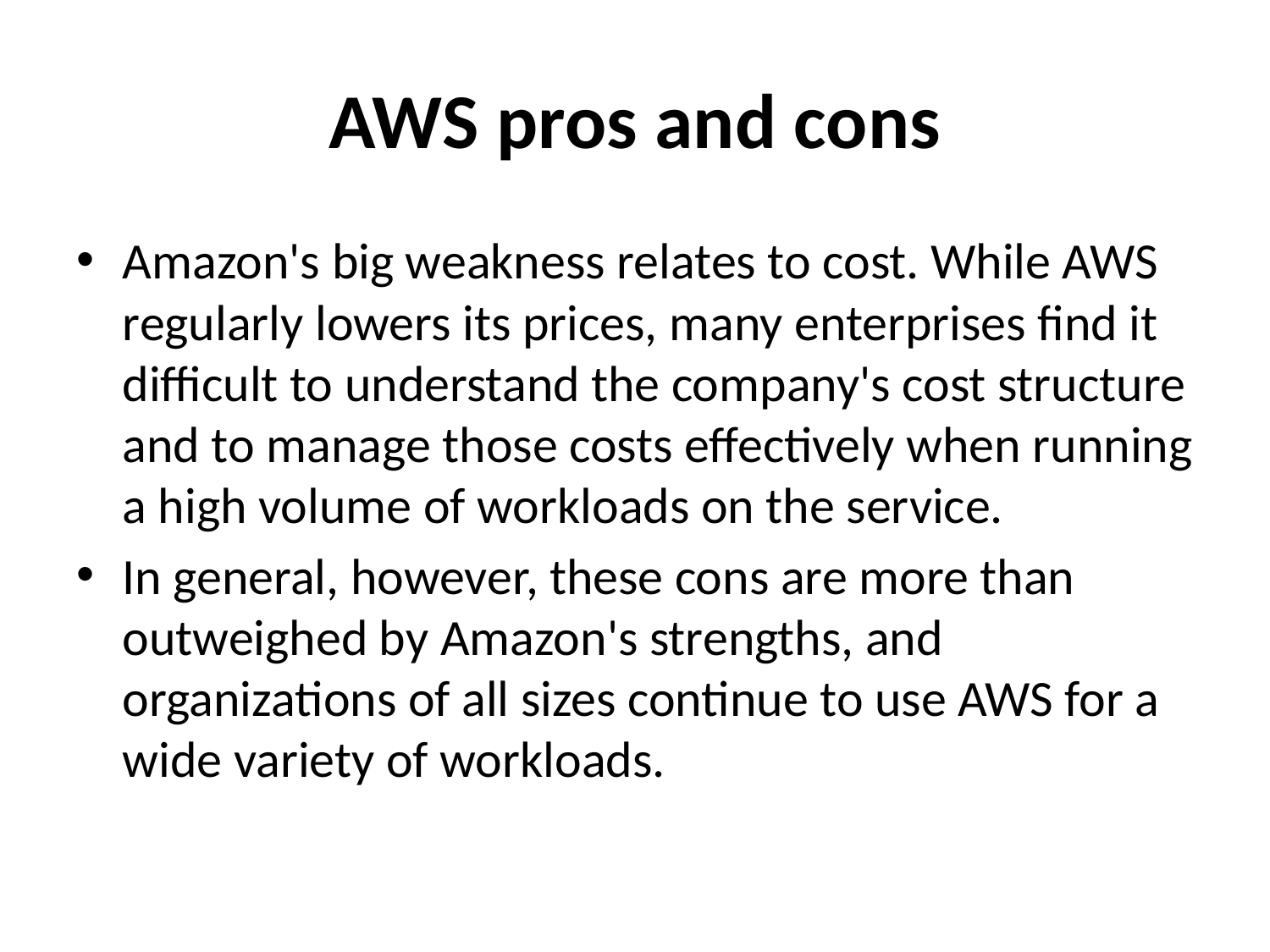

# AWS pros and cons
Amazon's big weakness relates to cost. While AWS regularly lowers its prices, many enterprises find it difficult to understand the company's cost structure and to manage those costs effectively when running a high volume of workloads on the service.
In general, however, these cons are more than outweighed by Amazon's strengths, and organizations of all sizes continue to use AWS for a wide variety of workloads.